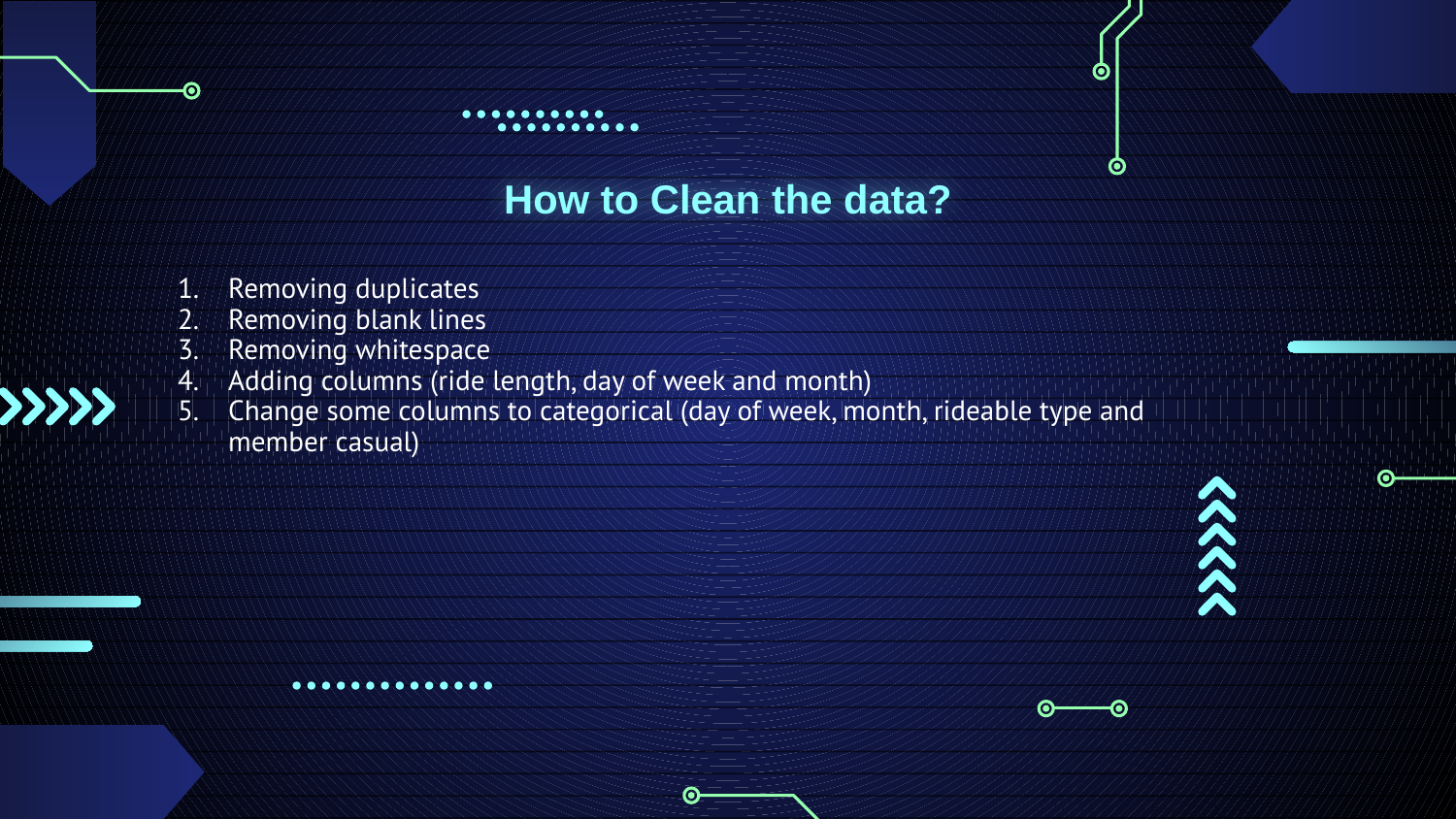

# How to Clean the data?
Removing duplicates
Removing blank lines
Removing whitespace
Adding columns (ride length, day of week and month)
Change some columns to categorical (day of week, month, rideable type and member casual)